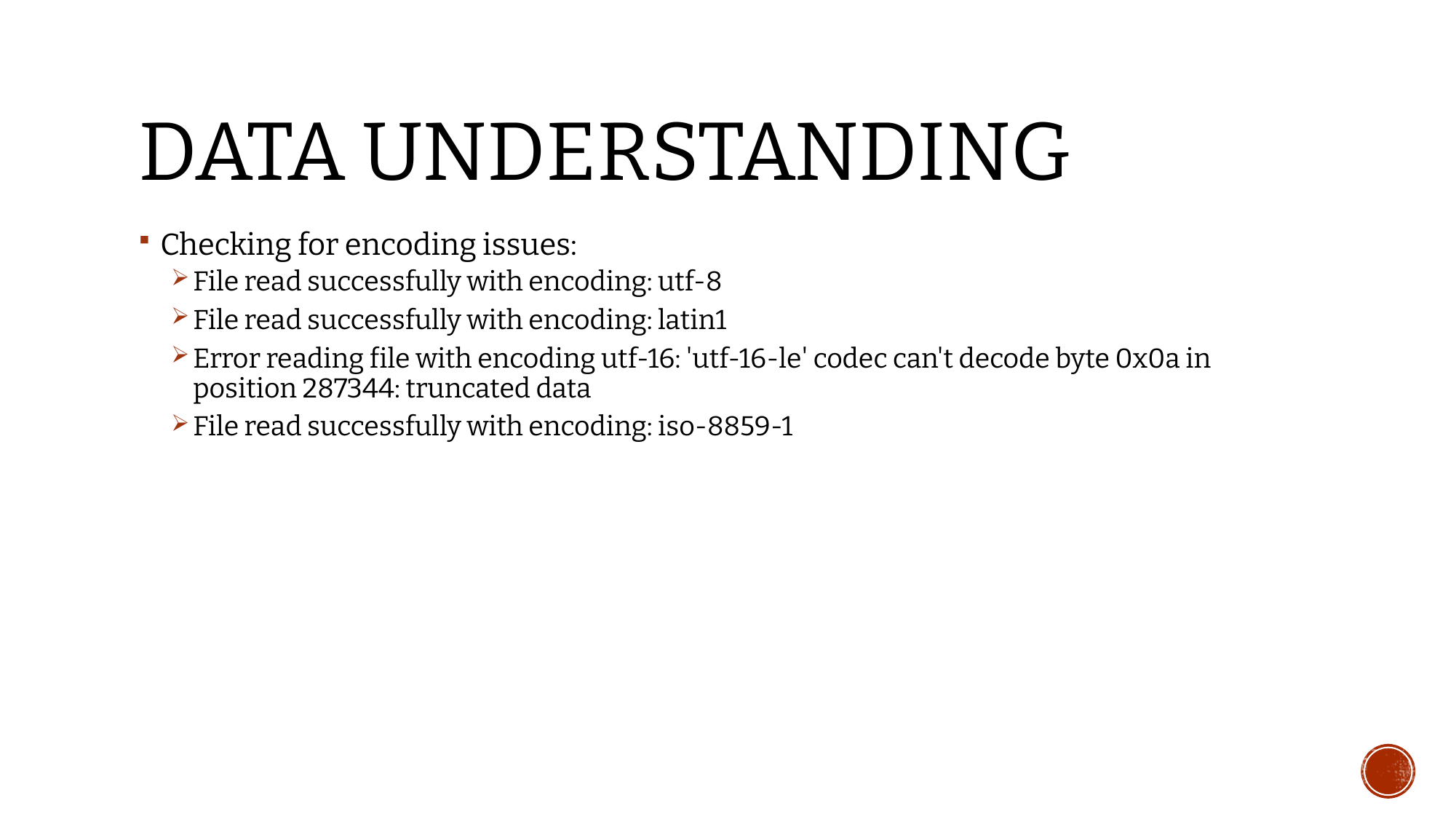

# Data Understanding
Checking for encoding issues:
File read successfully with encoding: utf-8
File read successfully with encoding: latin1
Error reading file with encoding utf-16: 'utf-16-le' codec can't decode byte 0x0a in position 287344: truncated data
File read successfully with encoding: iso-8859-1